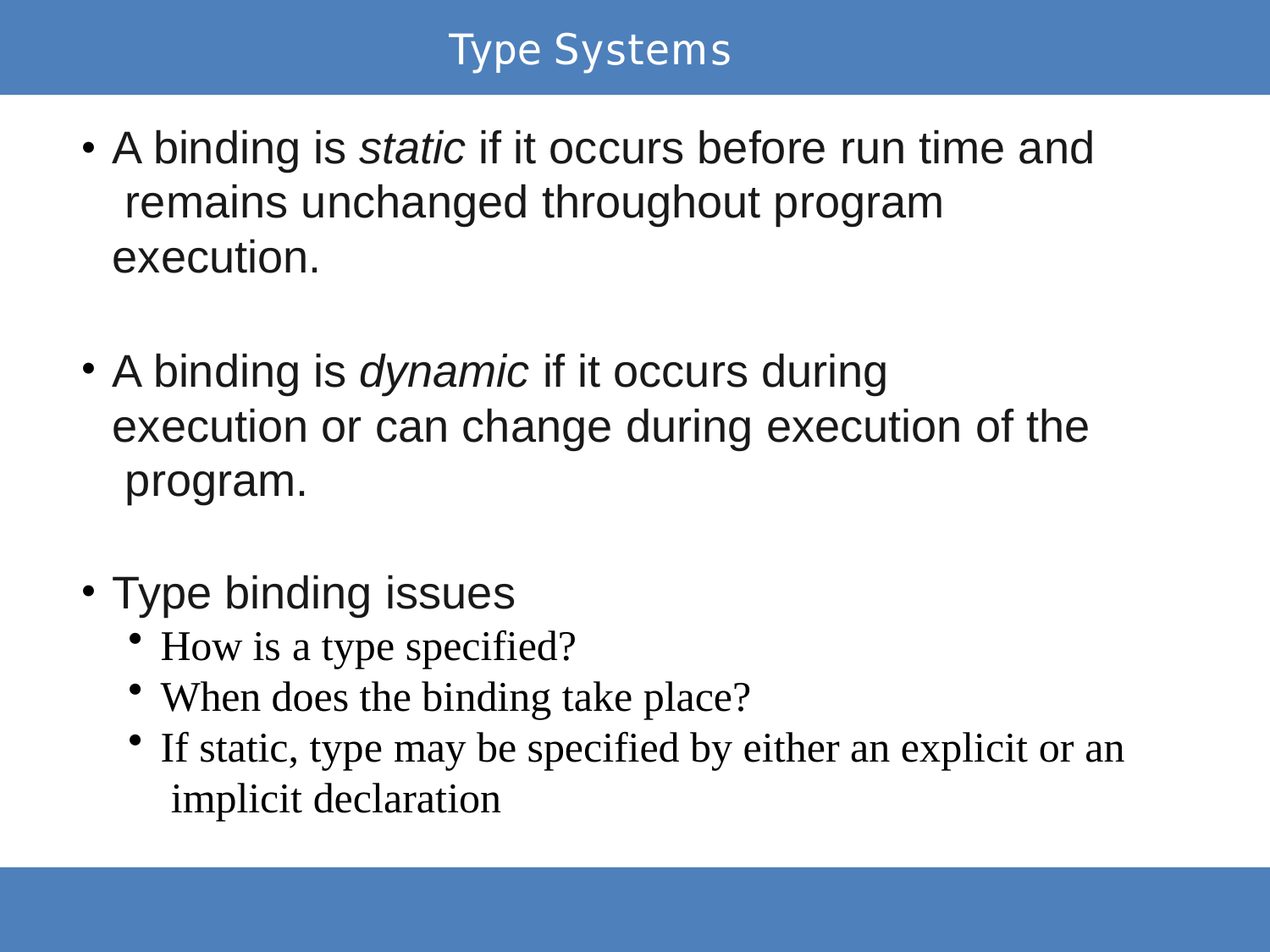

# Type Systems
A binding is static if it occurs before run time and  remains unchanged throughout program  execution.

A binding is dynamic if it occurs during  execution or can change during execution of the  program.

Type binding issues
How is a type specified?
When does the binding take place?
If static, type may be specified by either an explicit or an  implicit declaration